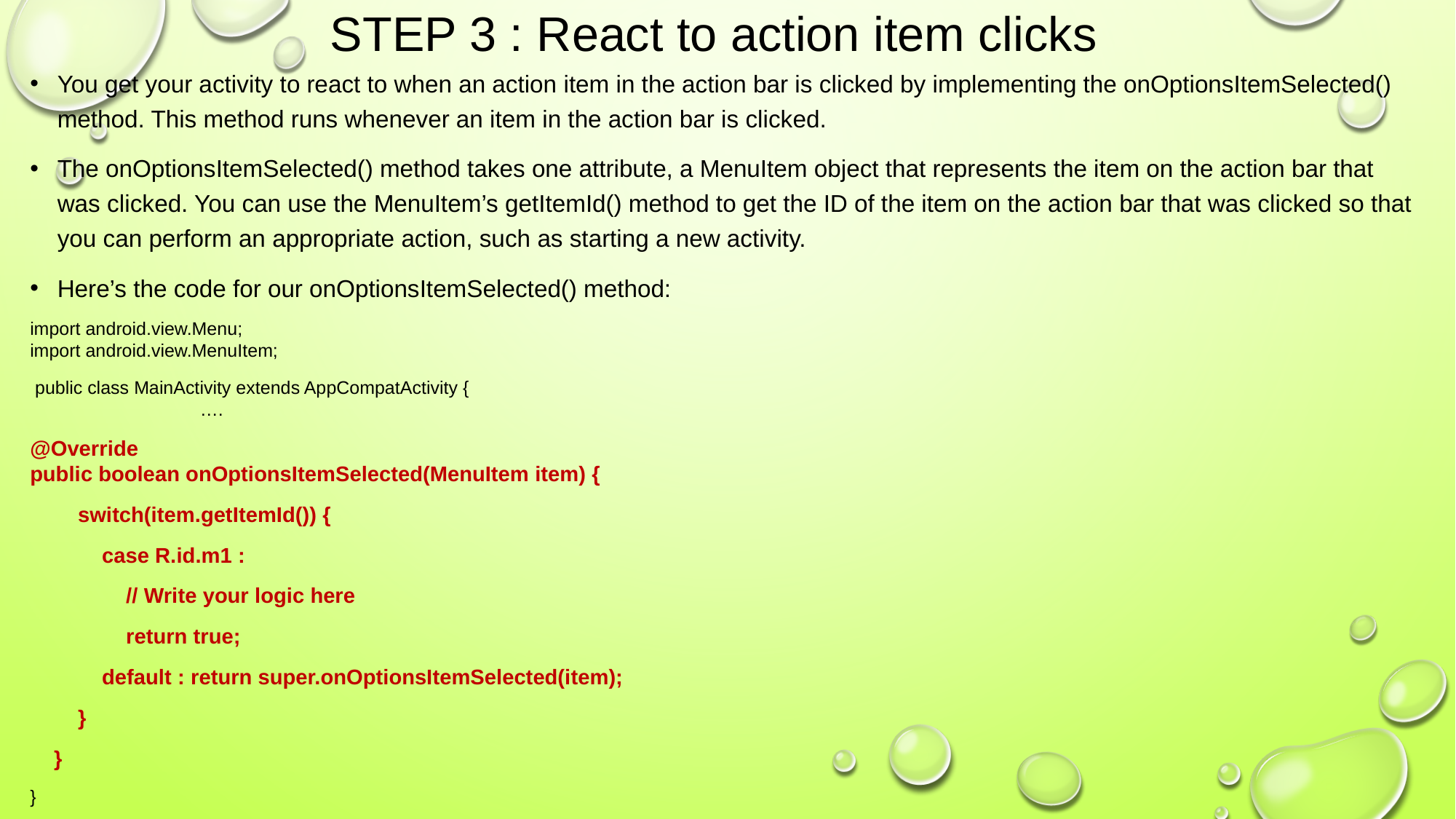

# Step 3 : React to action item clicks
You get your activity to react to when an action item in the action bar is clicked by implementing the onOptionsItemSelected() method. This method runs whenever an item in the action bar is clicked.
The onOptionsItemSelected() method takes one attribute, a MenuItem object that represents the item on the action bar that was clicked. You can use the MenuItem’s getItemId() method to get the ID of the item on the action bar that was clicked so that you can perform an appropriate action, such as starting a new activity.
Here’s the code for our onOptionsItemSelected() method:
import android.view.Menu;											              import android.view.MenuItem;
 public class MainActivity extends AppCompatActivity {									            ….
@Override												    public boolean onOptionsItemSelected(MenuItem item) {
        switch(item.getItemId()) {
            case R.id.m1 :
                // Write your logic here
                return true;
            default : return super.onOptionsItemSelected(item);
        }
    }
}